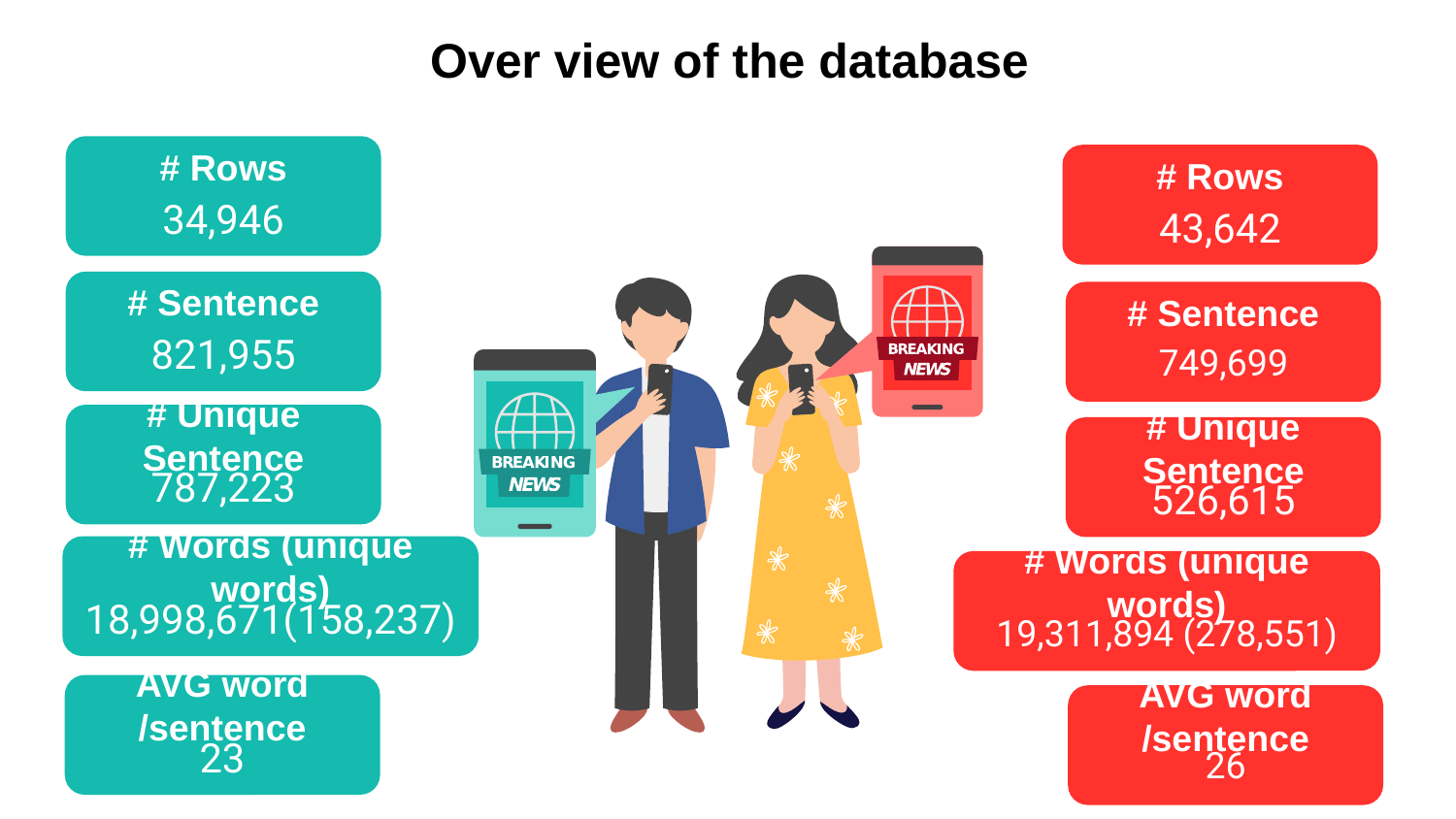

# Over view of the database

# Rows
34,946

# Rows
43,642

# Sentence
821,955

# Sentence
749,699

# Unique Sentence
787,223

# Unique Sentence
526,615

# Words (unique words)
18,998,671(158,237)

# Words (unique words)
19,311,894 (278,551)

AVG word /sentence
23

AVG word /sentence
26